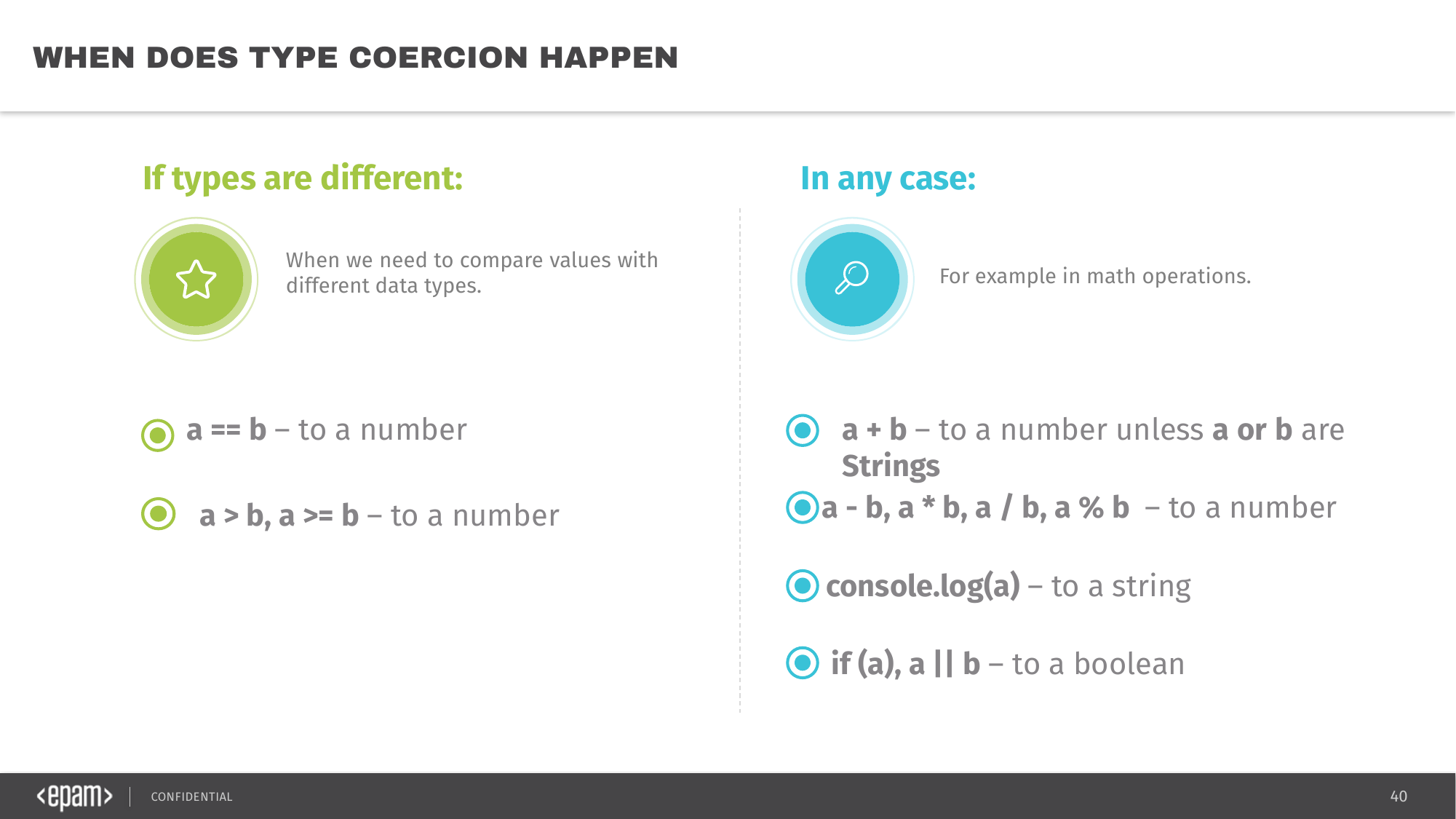

WHEN DOES TYPE COERCION HAPPEN
If types are different:
In any case:

When we need to compare values with different data types.
For example in math operations.

a == b – to a number

a + b – to a number unless a or b are Strings

a - b, a * b, a / b, a % b  – to a number

a > b, a >= b – to a number

console.log(a) – to a string

if (a), a || b – to a boolean